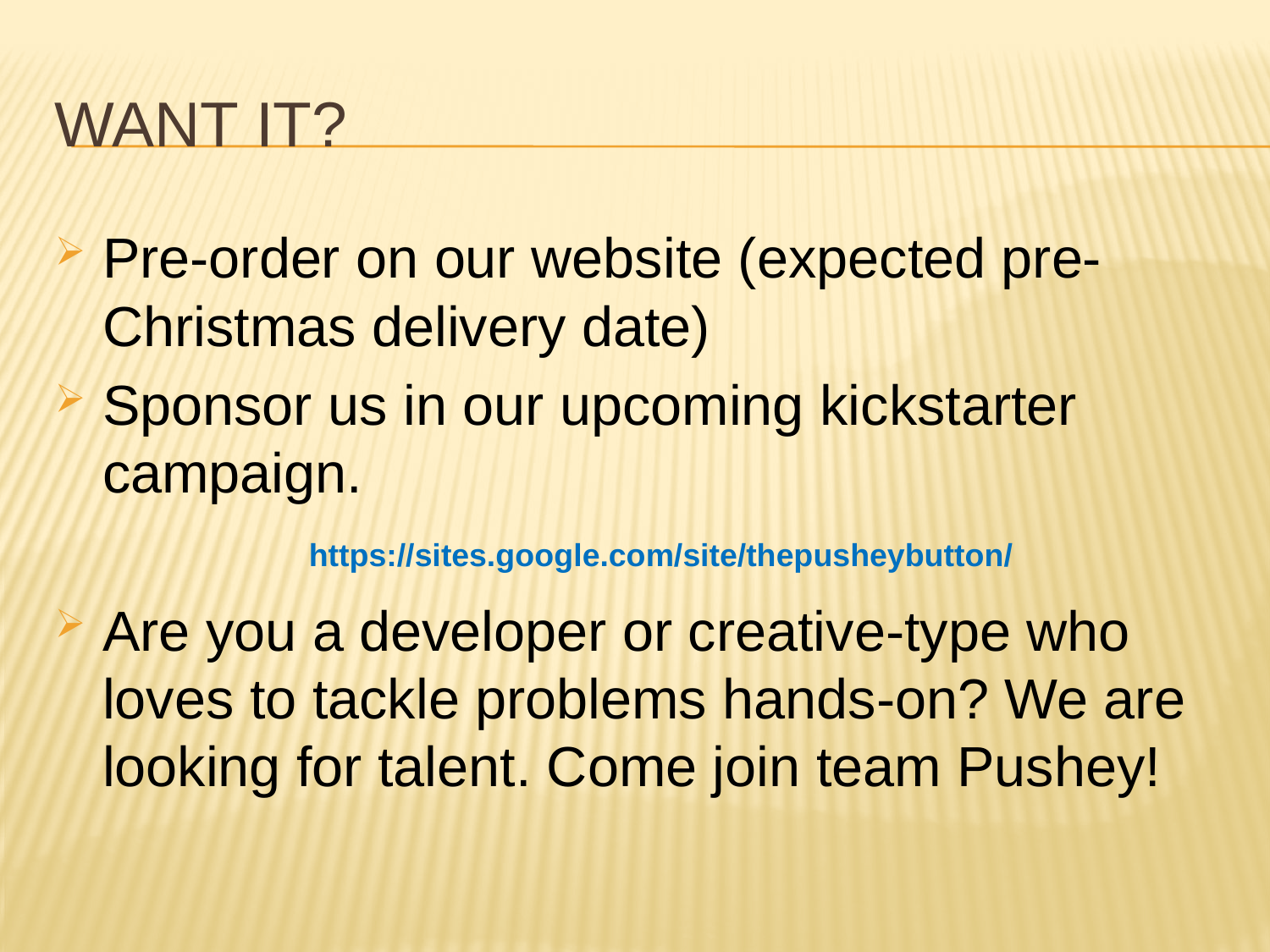

# Want it?
Pre-order on our website (expected pre-Christmas delivery date)
Sponsor us in our upcoming kickstarter campaign.

Are you a developer or creative-type who loves to tackle problems hands-on? We are looking for talent. Come join team Pushey!
https://sites.google.com/site/thepusheybutton/